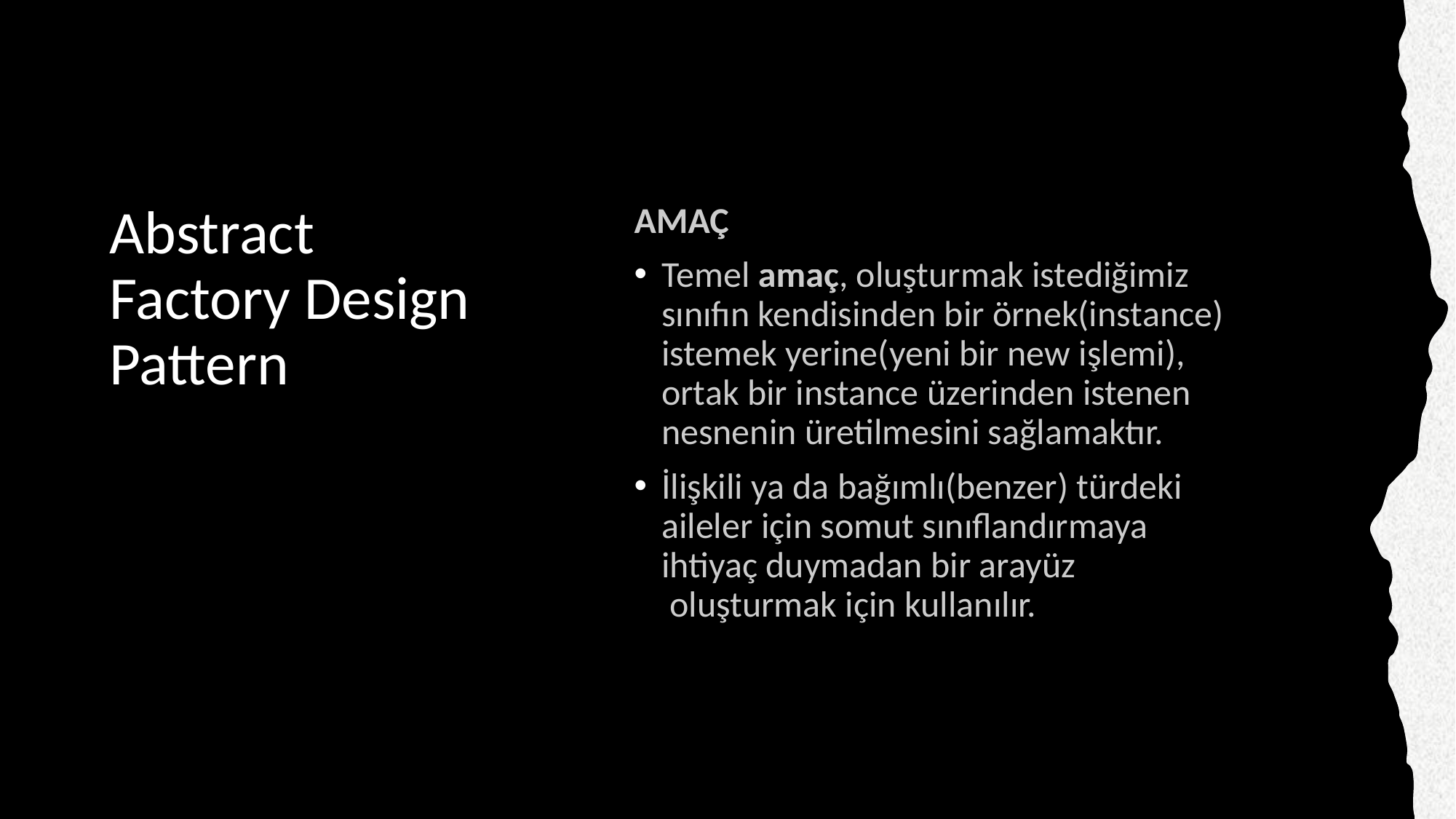

# Abstract Factory Design Pattern
AMAÇ
Temel amaç, oluşturmak istediğimiz sınıfın kendisinden bir örnek(instance) istemek yerine(yeni bir new işlemi), ortak bir instance üzerinden istenen nesnenin üretilmesini sağlamaktır.
İlişkili ya da bağımlı(benzer) türdeki aileler için somut sınıflandırmaya ihtiyaç duymadan bir arayüz  oluşturmak için kullanılır.